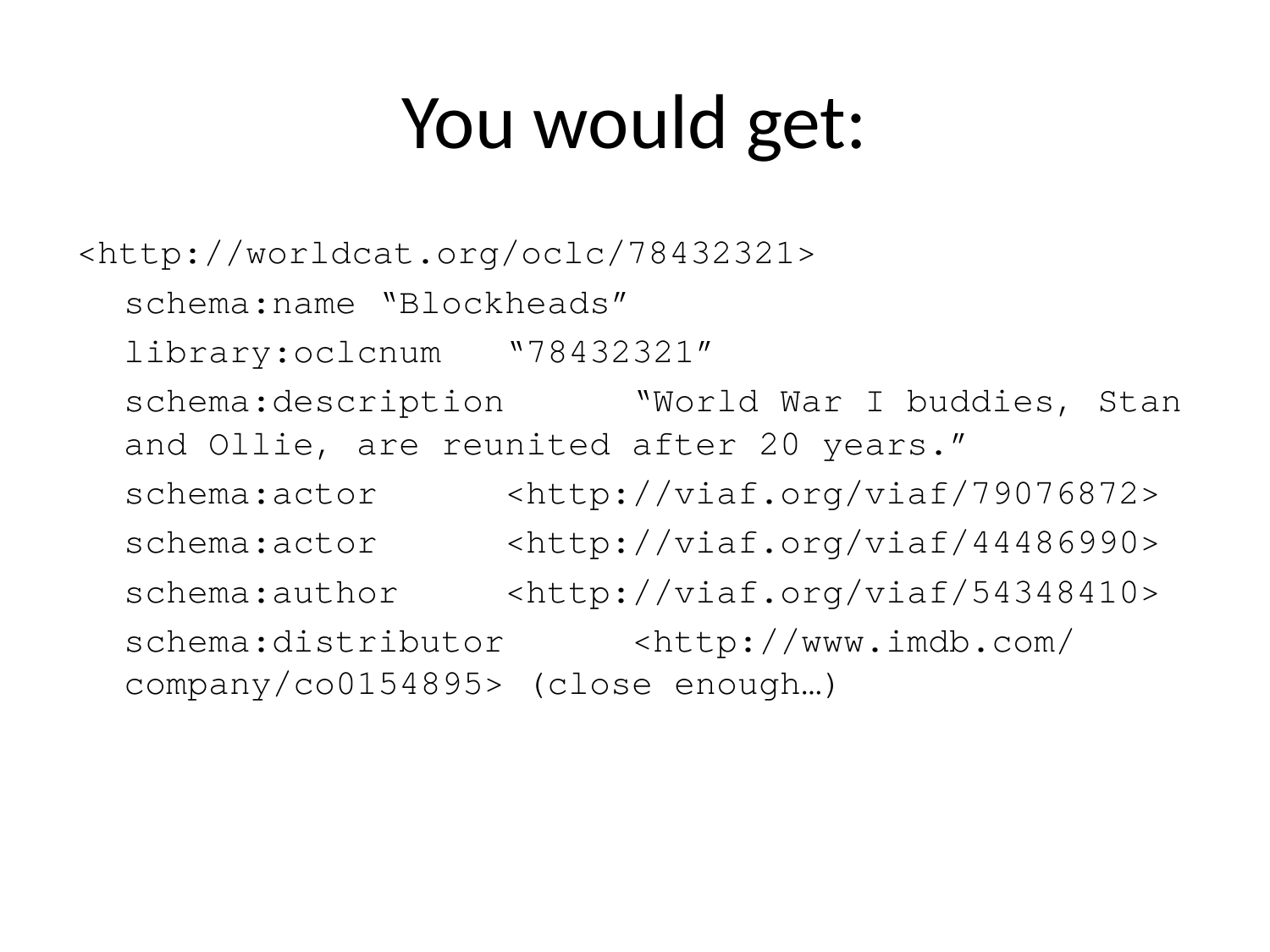

# You would get:
<http://worldcat.org/oclc/78432321>
	schema:name	“Blockheads”
	library:oclcnum	“78432321”
	schema:description	“World War I buddies, Stan and Ollie, are reunited after 20 years.”
	schema:actor	<http://viaf.org/viaf/79076872>
	schema:actor	<http://viaf.org/viaf/44486990>
	schema:author	<http://viaf.org/viaf/54348410>
	schema:distributor	<http://www.imdb.com/company/co0154895> (close enough…)